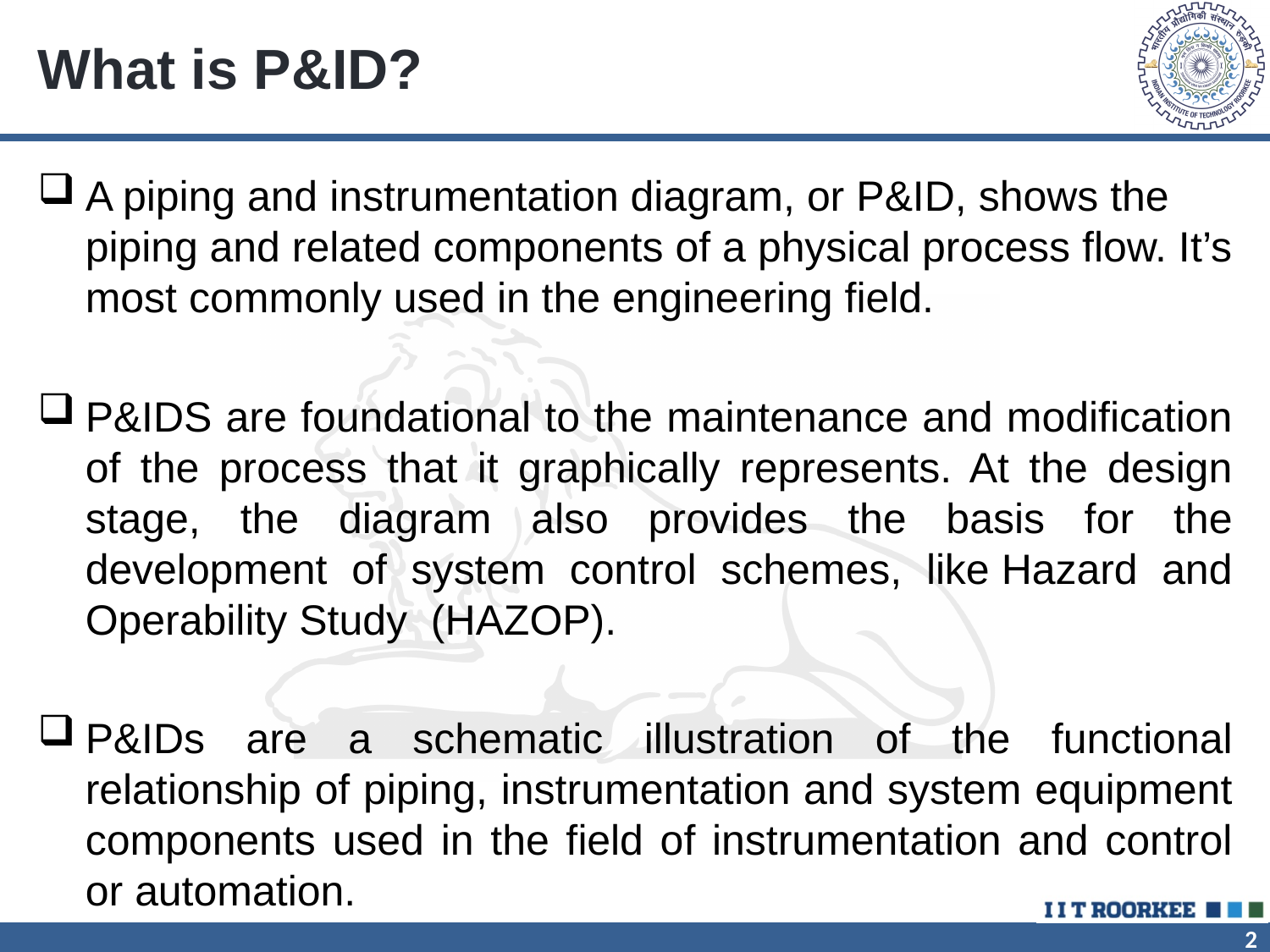

# What is P&ID?
A piping and instrumentation diagram, or P&ID, shows the piping and related components of a physical process flow. It’s most commonly used in the engineering field.

P&IDS are foundational to the maintenance and modification of the process that it graphically represents. At the design stage, the diagram also provides the basis for the development of system control schemes, like Hazard and Operability Study  (HAZOP).

P&IDs are a schematic illustration of the functional relationship of piping, instrumentation and system equipment components used in the field of instrumentation and control or automation.